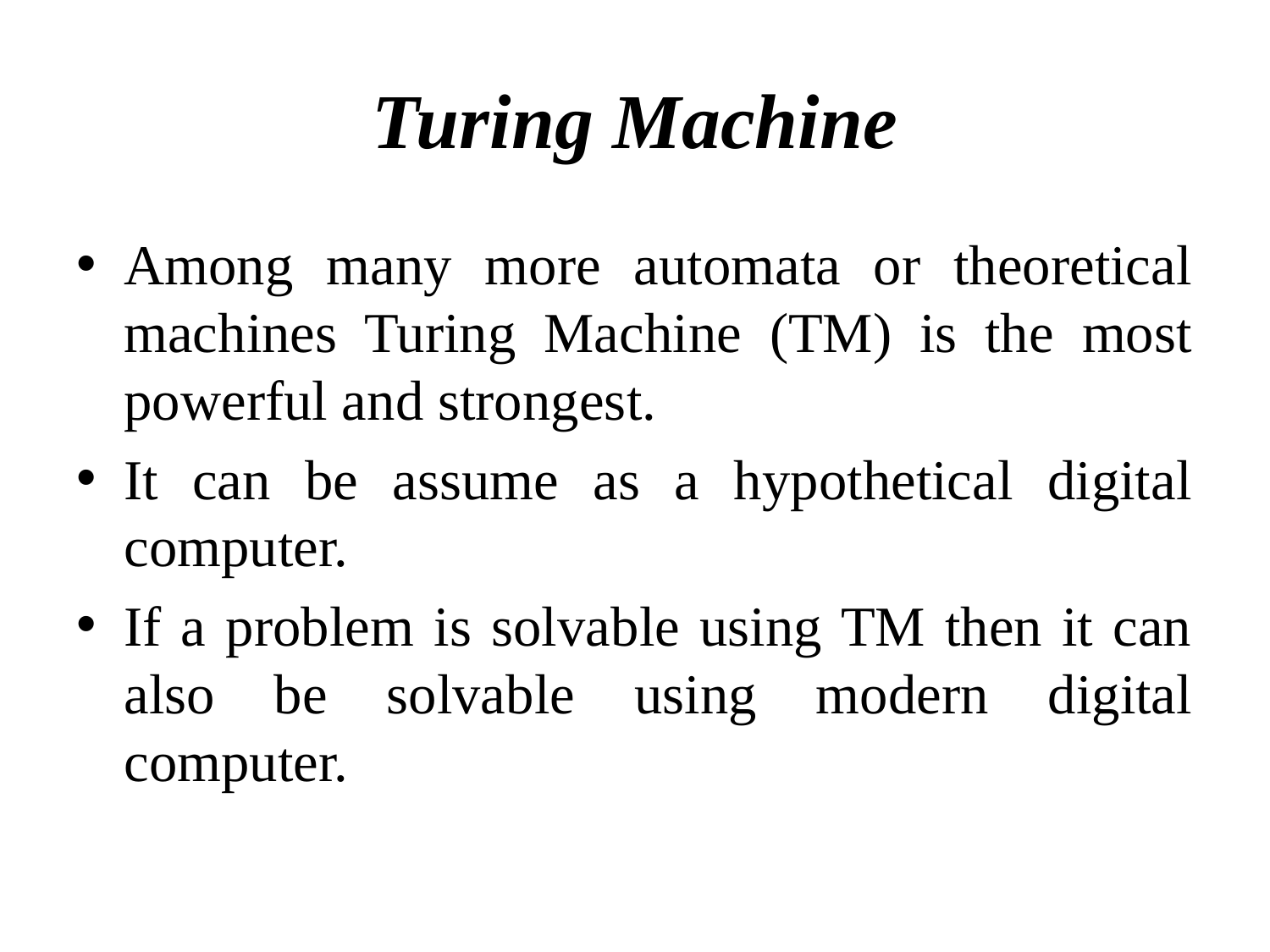

# Turing Machine
Among many more automata or theoretical machines Turing Machine (TM) is the most powerful and strongest.
It can be assume as a hypothetical digital computer.
If a problem is solvable using TM then it can also be solvable using modern digital computer.